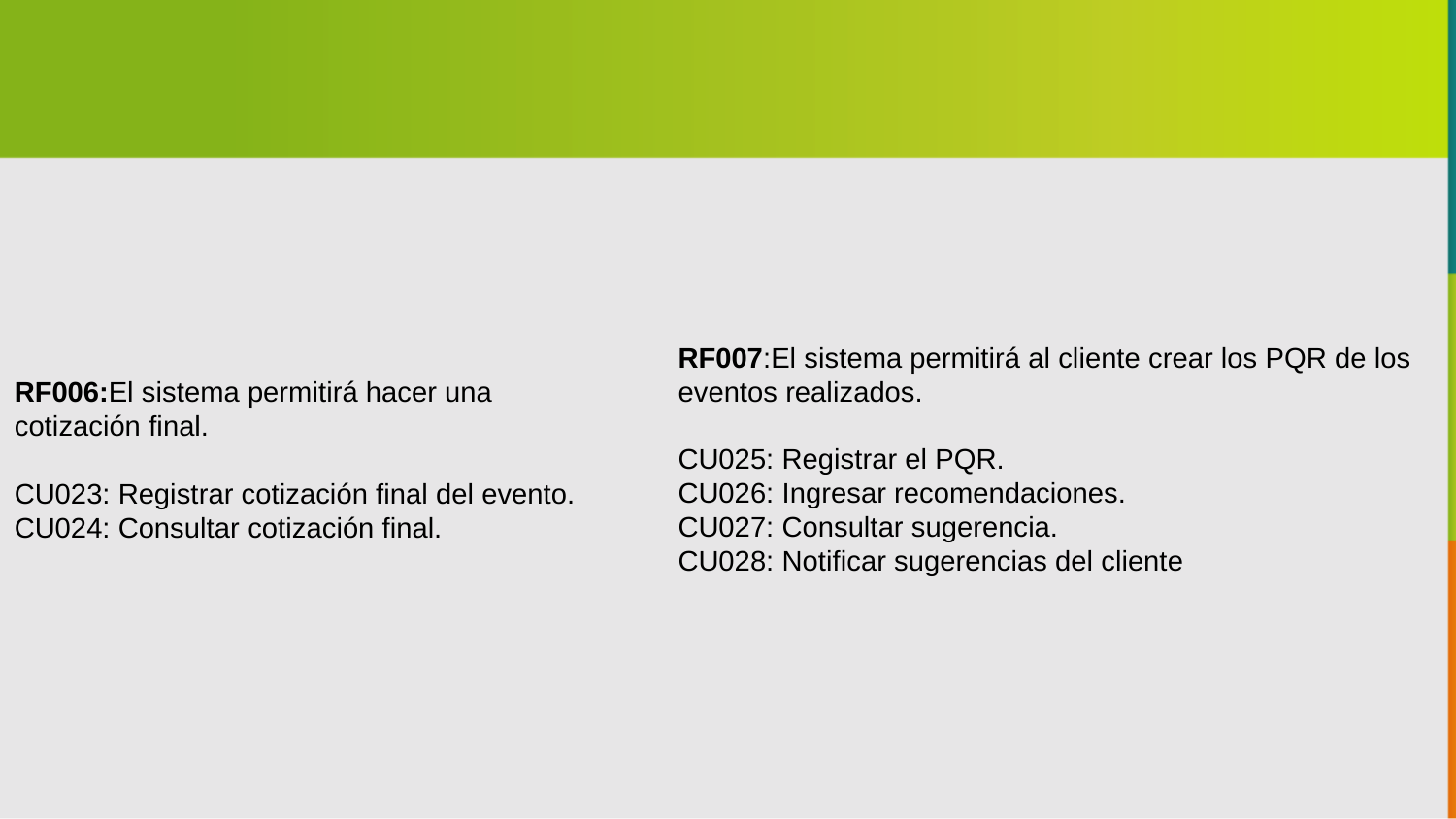

RF007:El sistema permitirá al cliente crear los PQR de los eventos realizados.

CU025: Registrar el PQR.
CU026: Ingresar recomendaciones.
CU027: Consultar sugerencia.
CU028: Notificar sugerencias del cliente
RF006:El sistema permitirá hacer una
cotización final.

CU023: Registrar cotización final del evento.
CU024: Consultar cotización final.